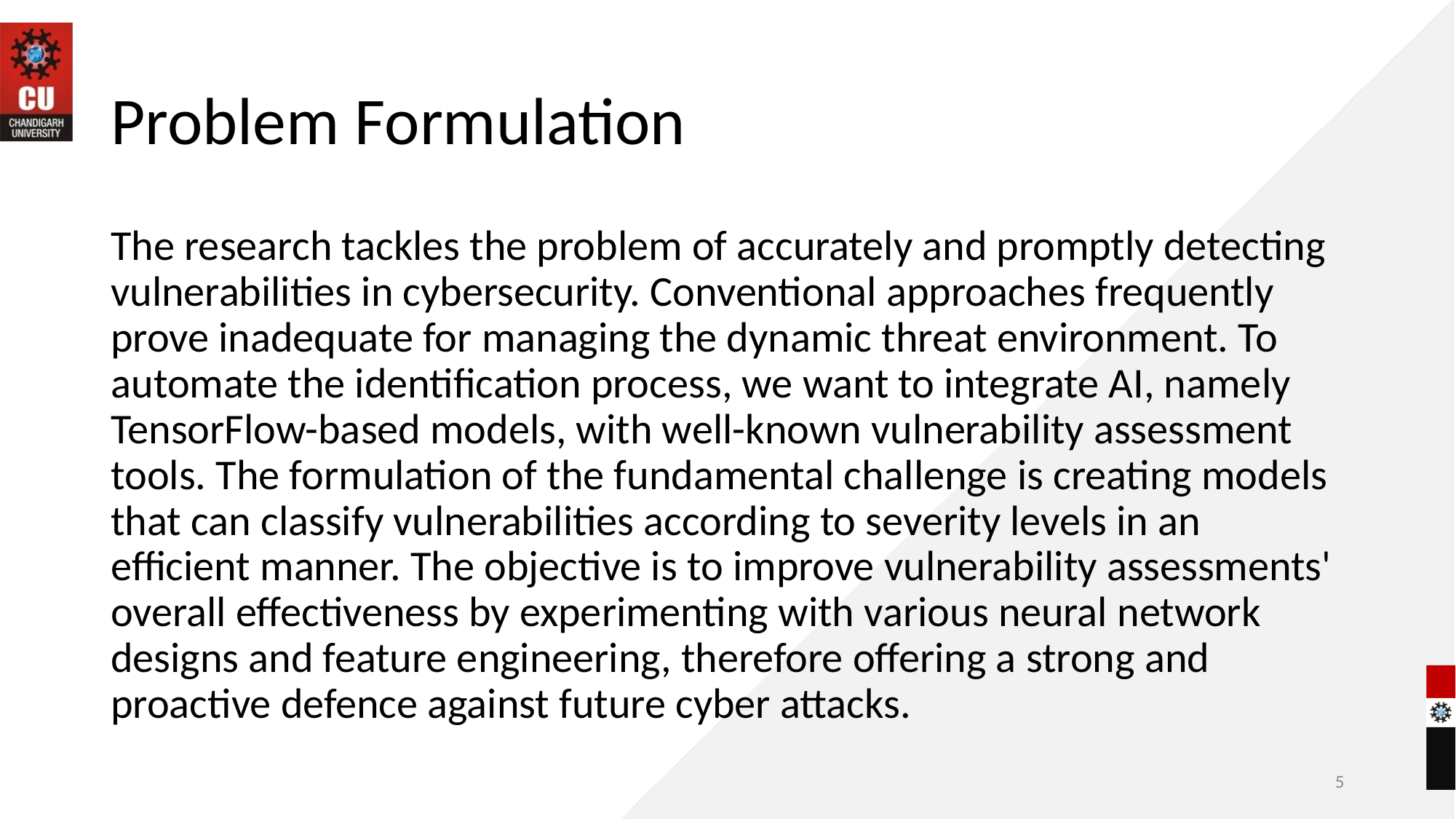

# Problem Formulation
The research tackles the problem of accurately and promptly detecting vulnerabilities in cybersecurity. Conventional approaches frequently prove inadequate for managing the dynamic threat environment. To automate the identification process, we want to integrate AI, namely TensorFlow-based models, with well-known vulnerability assessment tools. The formulation of the fundamental challenge is creating models that can classify vulnerabilities according to severity levels in an efficient manner. The objective is to improve vulnerability assessments' overall effectiveness by experimenting with various neural network designs and feature engineering, therefore offering a strong and proactive defence against future cyber attacks.
5